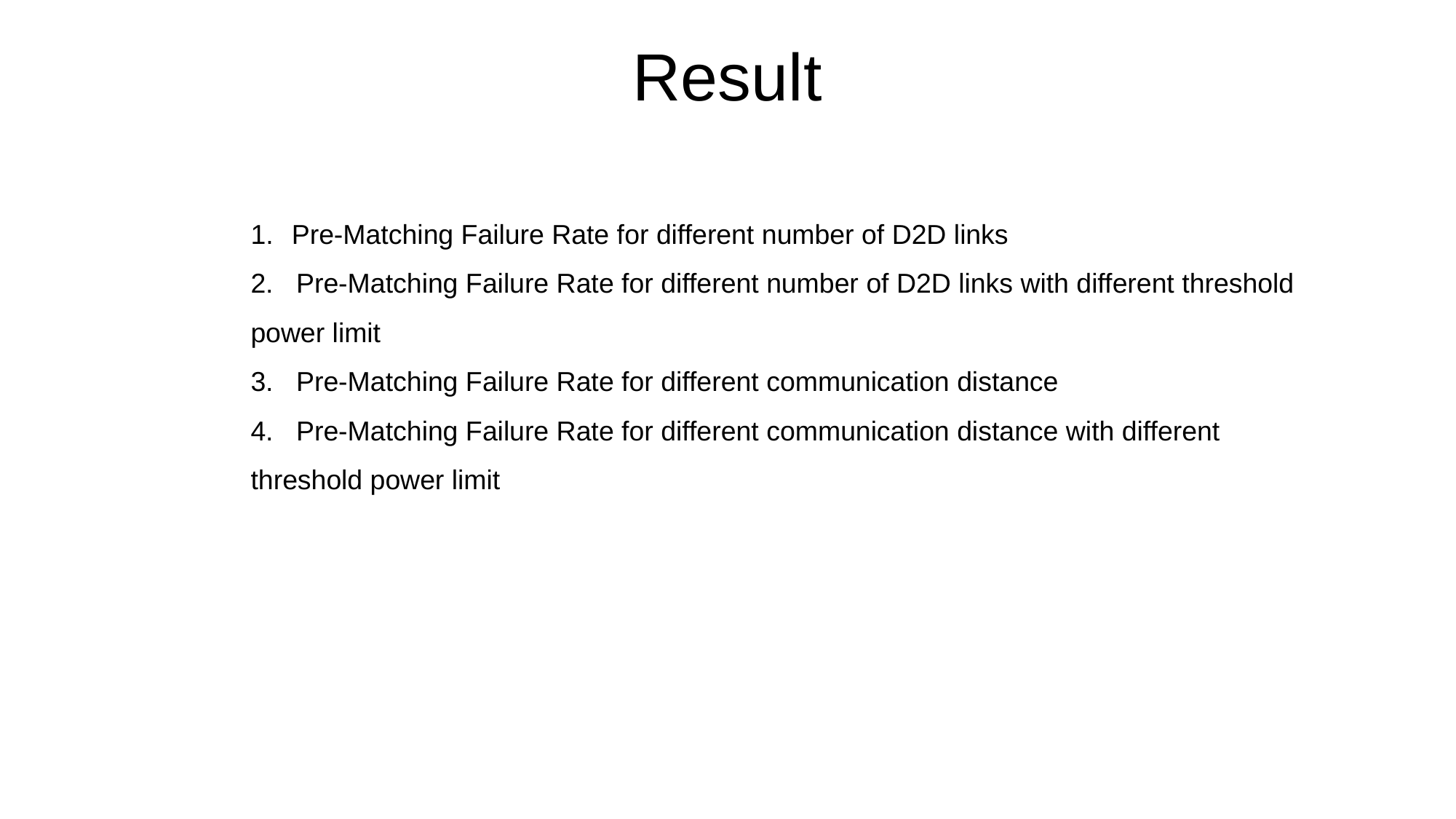

# Result
Pre-Matching Failure Rate for different number of D2D links
2.   Pre-Matching Failure Rate for different number of D2D links with different threshold power limit
3.   Pre-Matching Failure Rate for different communication distance
4.   Pre-Matching Failure Rate for different communication distance with different threshold power limit